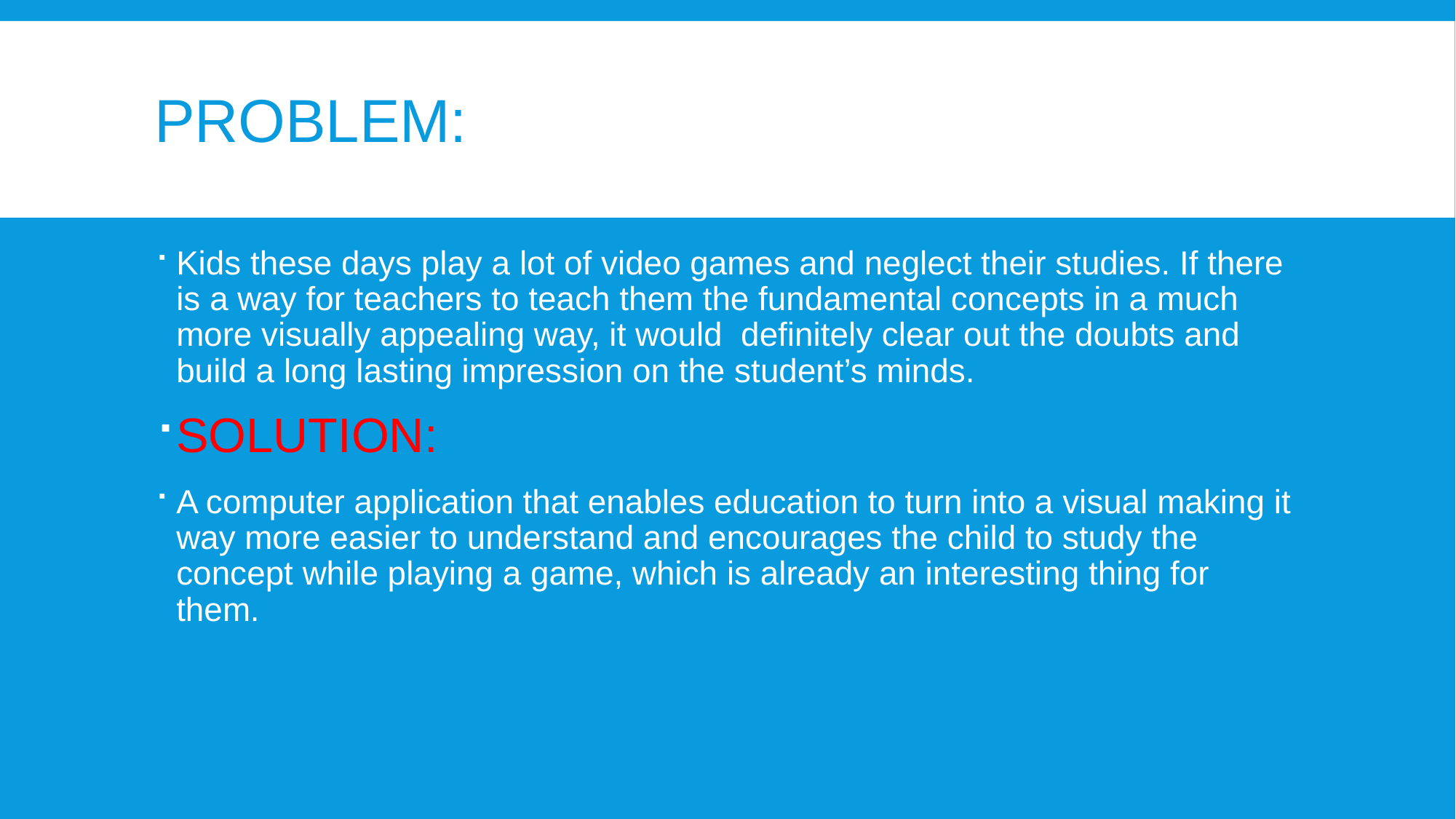

# Problem:
Kids these days play a lot of video games and neglect their studies. If there is a way for teachers to teach them the fundamental concepts in a much more visually appealing way, it would  definitely clear out the doubts and build a long lasting impression on the student’s minds.
SOLUTION:
A computer application that enables education to turn into a visual making it way more easier to understand and encourages the child to study the concept while playing a game, which is already an interesting thing for them.